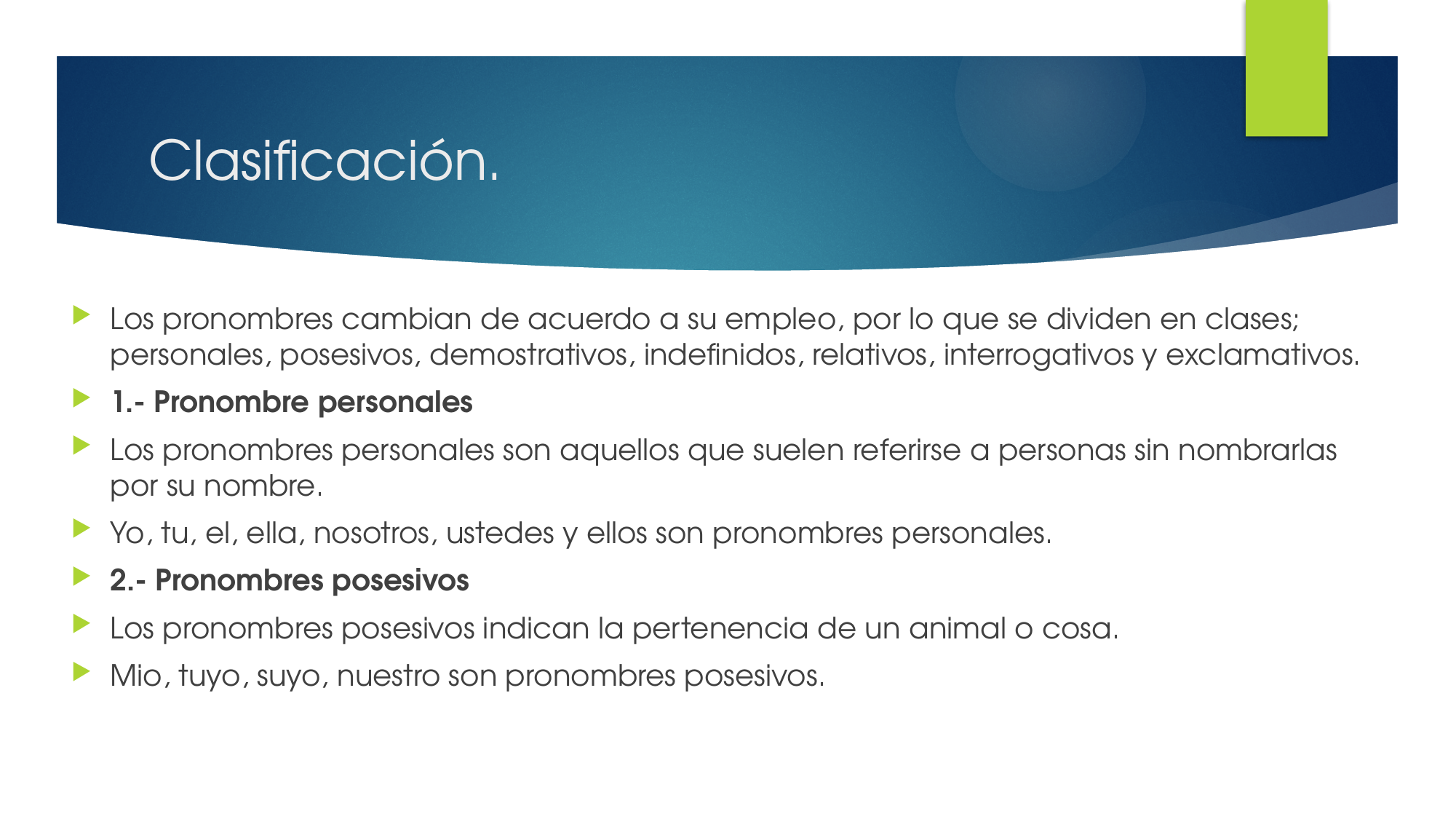

# Clasificación.
Los pronombres cambian de acuerdo a su empleo, por lo que se dividen en clases; personales, posesivos, demostrativos, indefinidos, relativos, interrogativos y exclamativos.
1.- Pronombre personales
Los pronombres personales son aquellos que suelen referirse a personas sin nombrarlas por su nombre.
Yo, tu, el, ella, nosotros, ustedes y ellos son pronombres personales.
2.- Pronombres posesivos
Los pronombres posesivos indican la pertenencia de un animal o cosa.
Mio, tuyo, suyo, nuestro son pronombres posesivos.